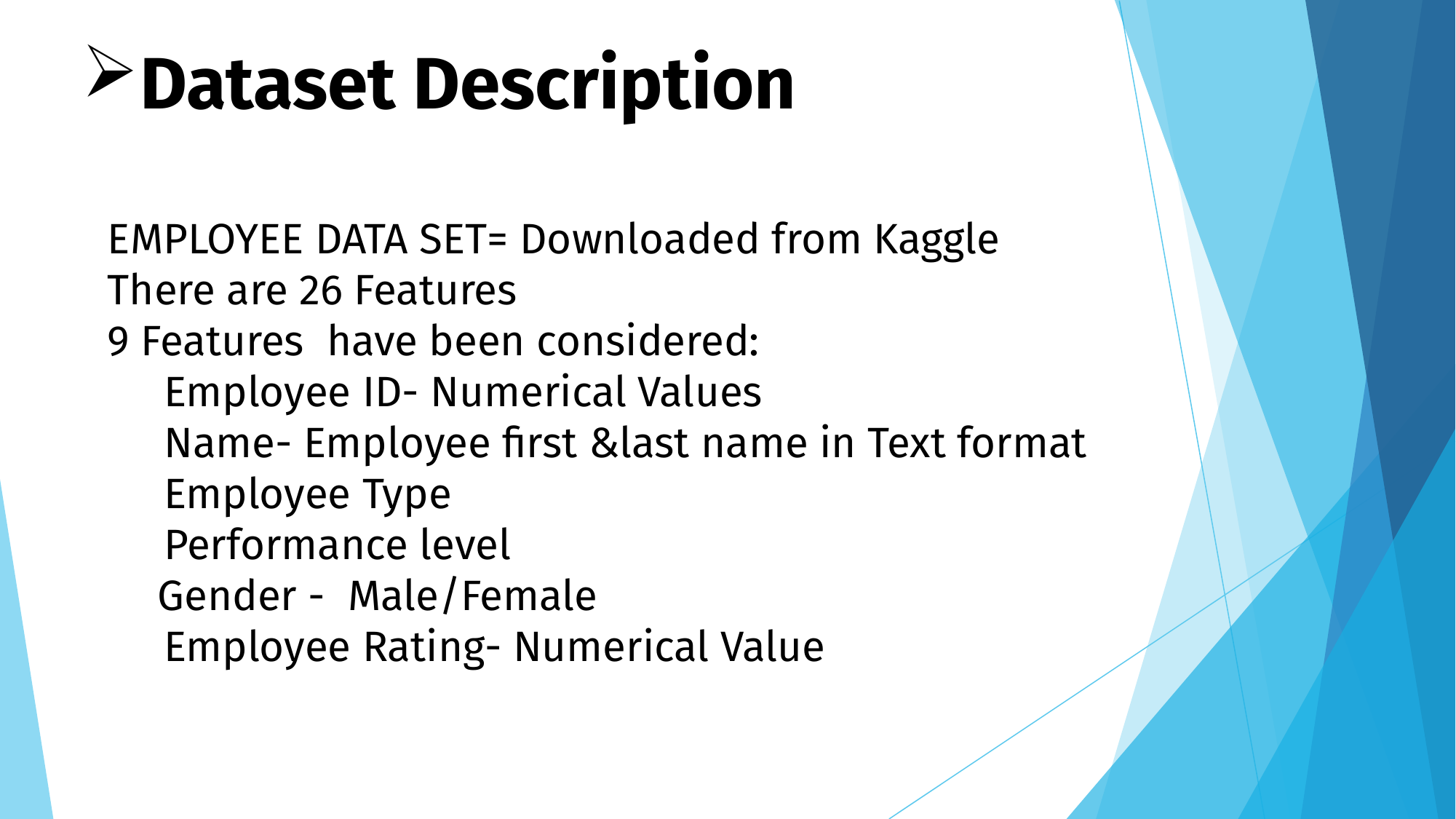

# Dataset Description EMPLOYEE DATA SET= Downloaded from Kaggle There are 26 Features 9 Features  have been considered: Employee ID- Numerical Values Name- Employee first &last name in Text format Employee Type Performance level Gender -  Male/Female Employee Rating- Numerical Value